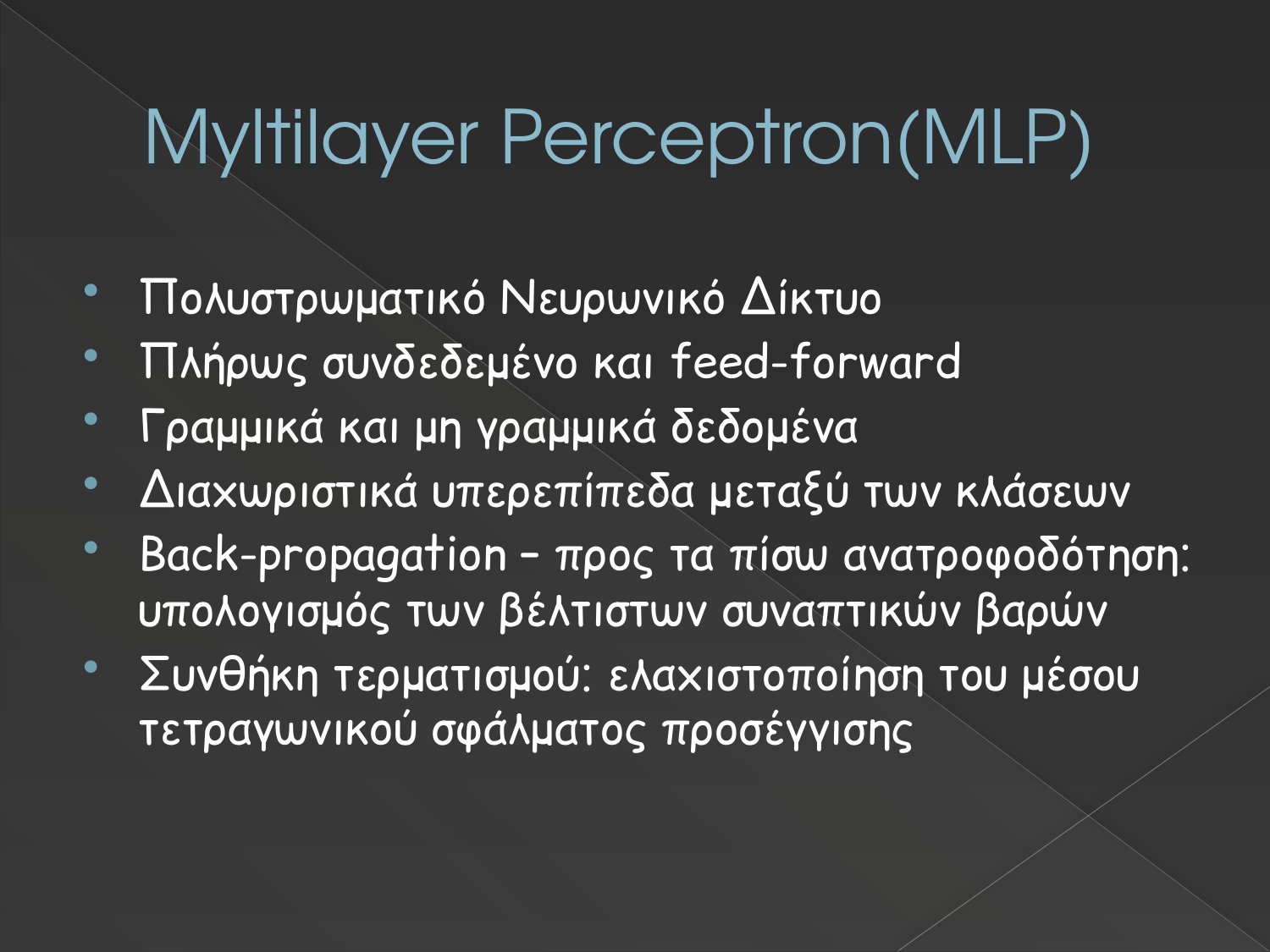

# Myltilayer Perceptron(MLP)
Πολυστρωματικό Νευρωνικό Δίκτυο
Πλήρως συνδεδεμένο και feed-forward
Γραμμικά και μη γραμμικά δεδομένα
Διαχωριστικά υπερεπίπεδα μεταξύ των κλάσεων
Back-propagation – προς τα πίσω ανατροφοδότηση: υπολογισμός των βέλτιστων συναπτικών βαρών
Συνθήκη τερματισμού: ελαχιστοποίηση του μέσου τετραγωνικού σφάλματος προσέγγισης